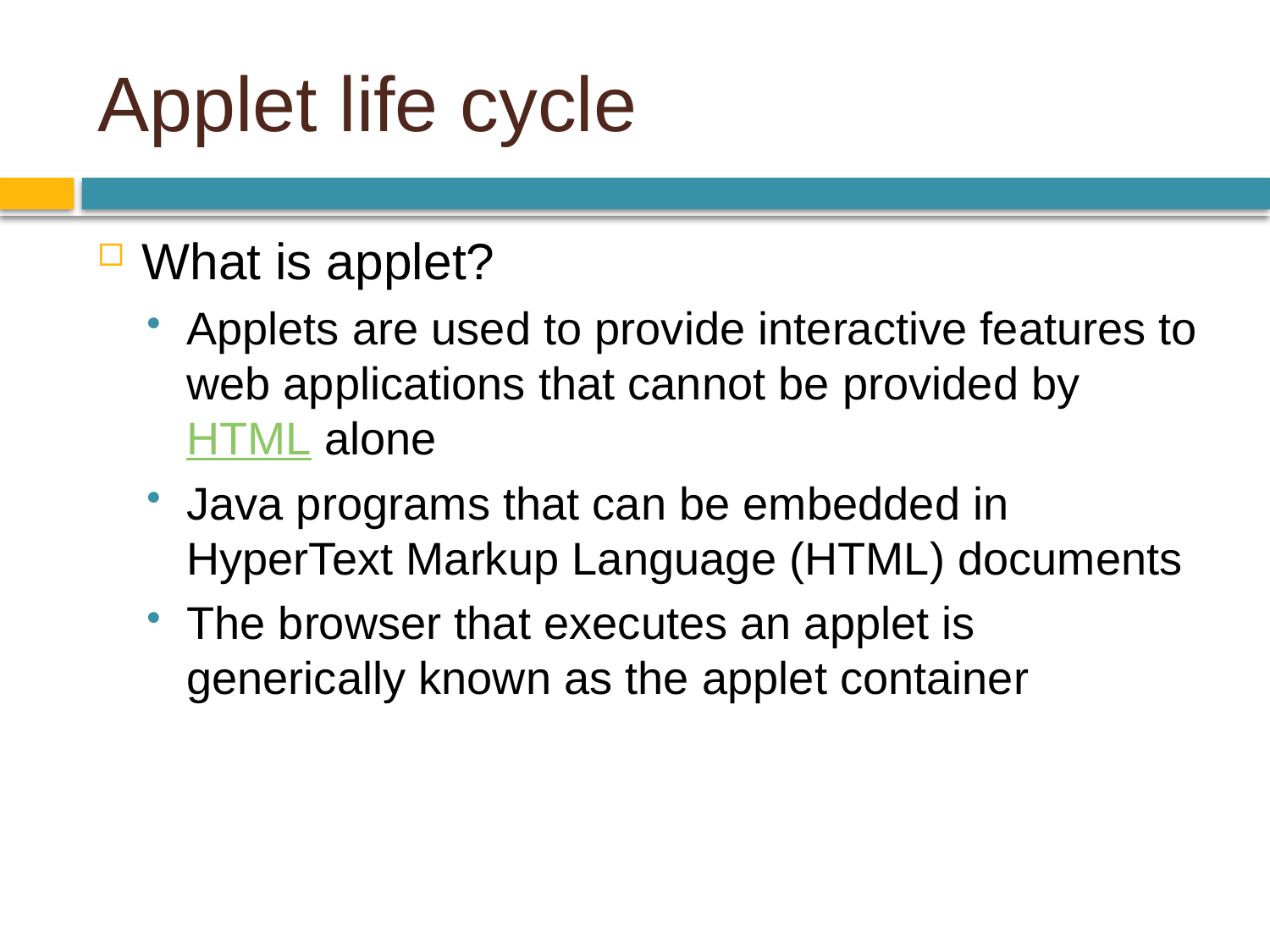

# Applet life cycle
What is applet?
Applets are used to provide interactive features to web applications that cannot be provided by HTML alone
Java programs that can be embedded in HyperText Markup Language (HTML) documents
The browser that executes an applet is generically known as the applet container